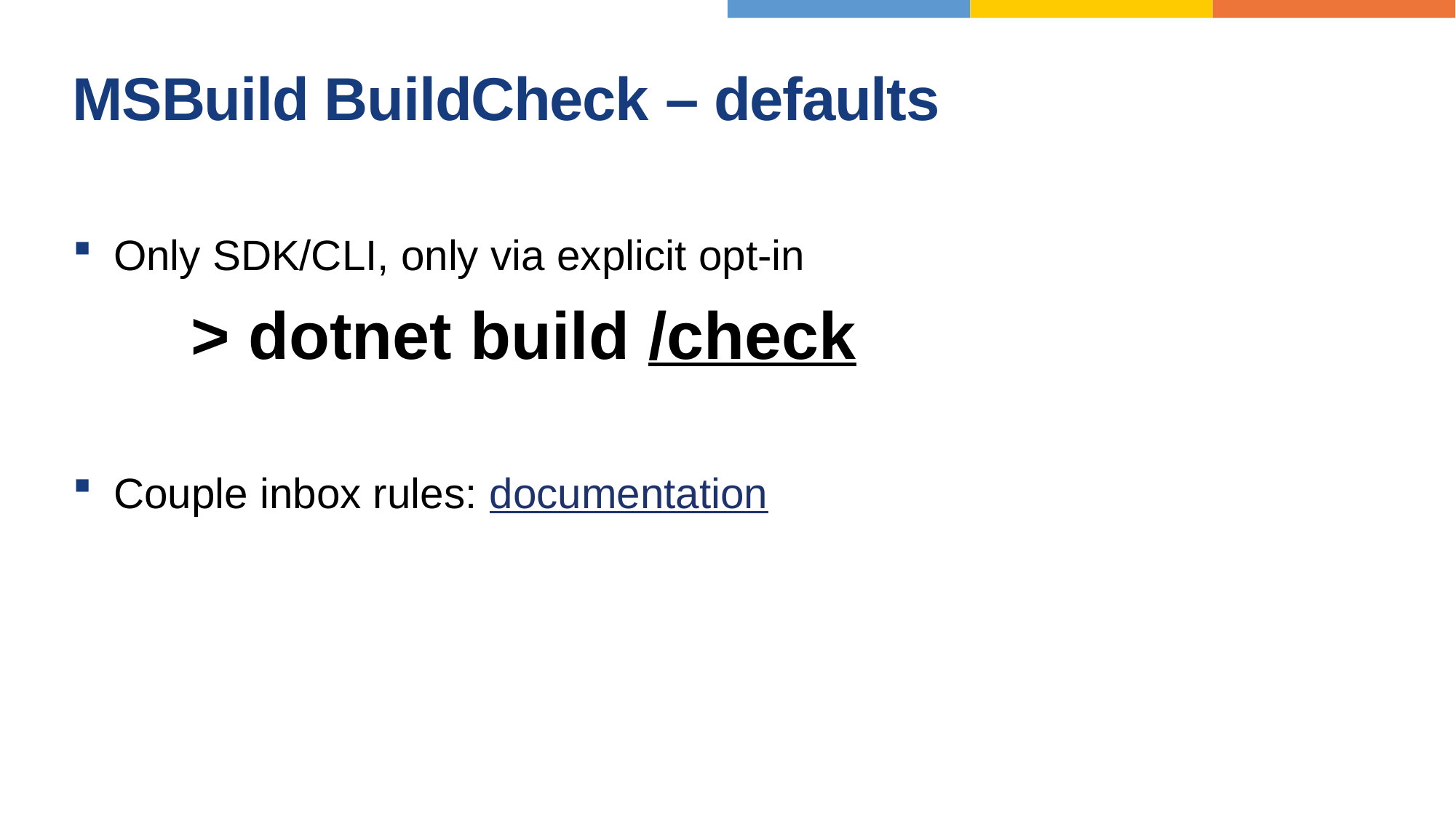

# MSBuild BuildCheck – defaults

Only SDK/CLI, only via explicit opt-in
          > dotnet build /check

Couple inbox rules: documentation